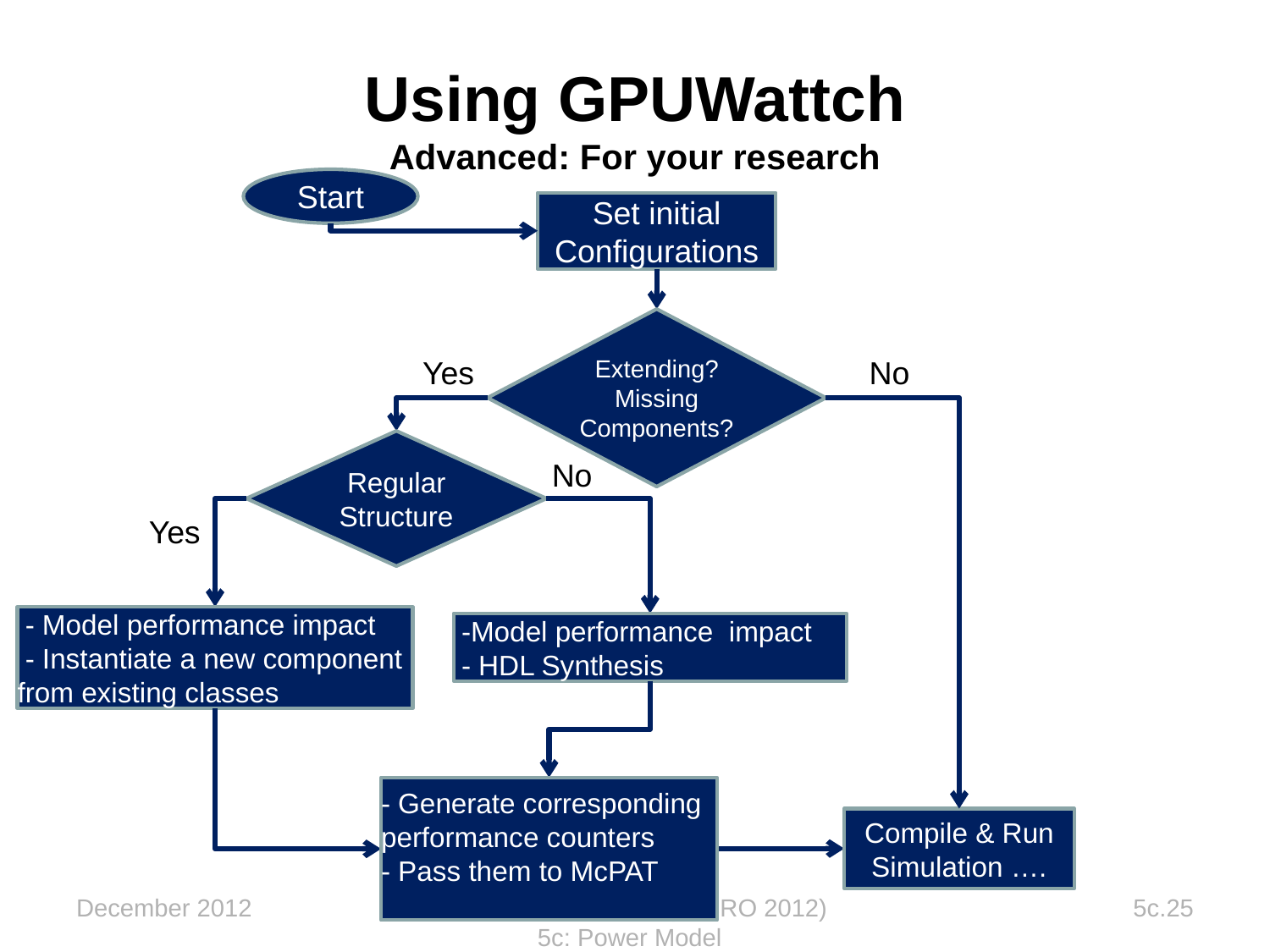

# Using GPUWattch Advanced: For your research
Start
Set initial Configurations
Extending?
Missing Components?
Yes
No
Regular Structure
No
Yes
 - Model performance impact
 - Instantiate a new component from existing classes
 -Model performance  impact
 - HDL Synthesis
- Generate corresponding performance counters
- Pass them to McPAT

Compile & Run
Simulation ….
December 2012
GPGPU-Sim Tutorial (MICRO 2012) 5c: Power Model
5c.25